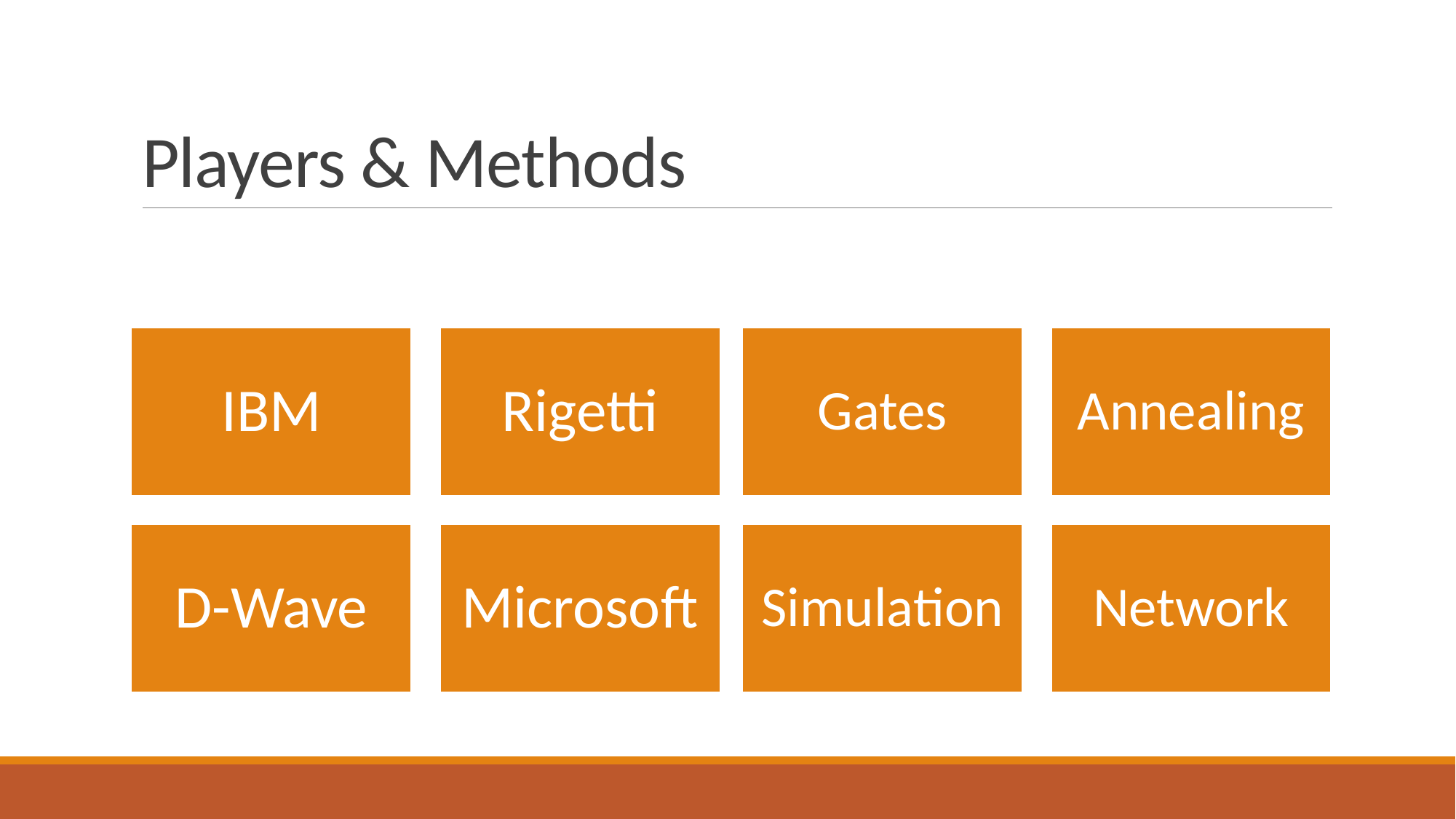

# Players & Methods

IBM
Rigetti
D-Wave
Microsoft
Gates
Annealing
Simulation
Network